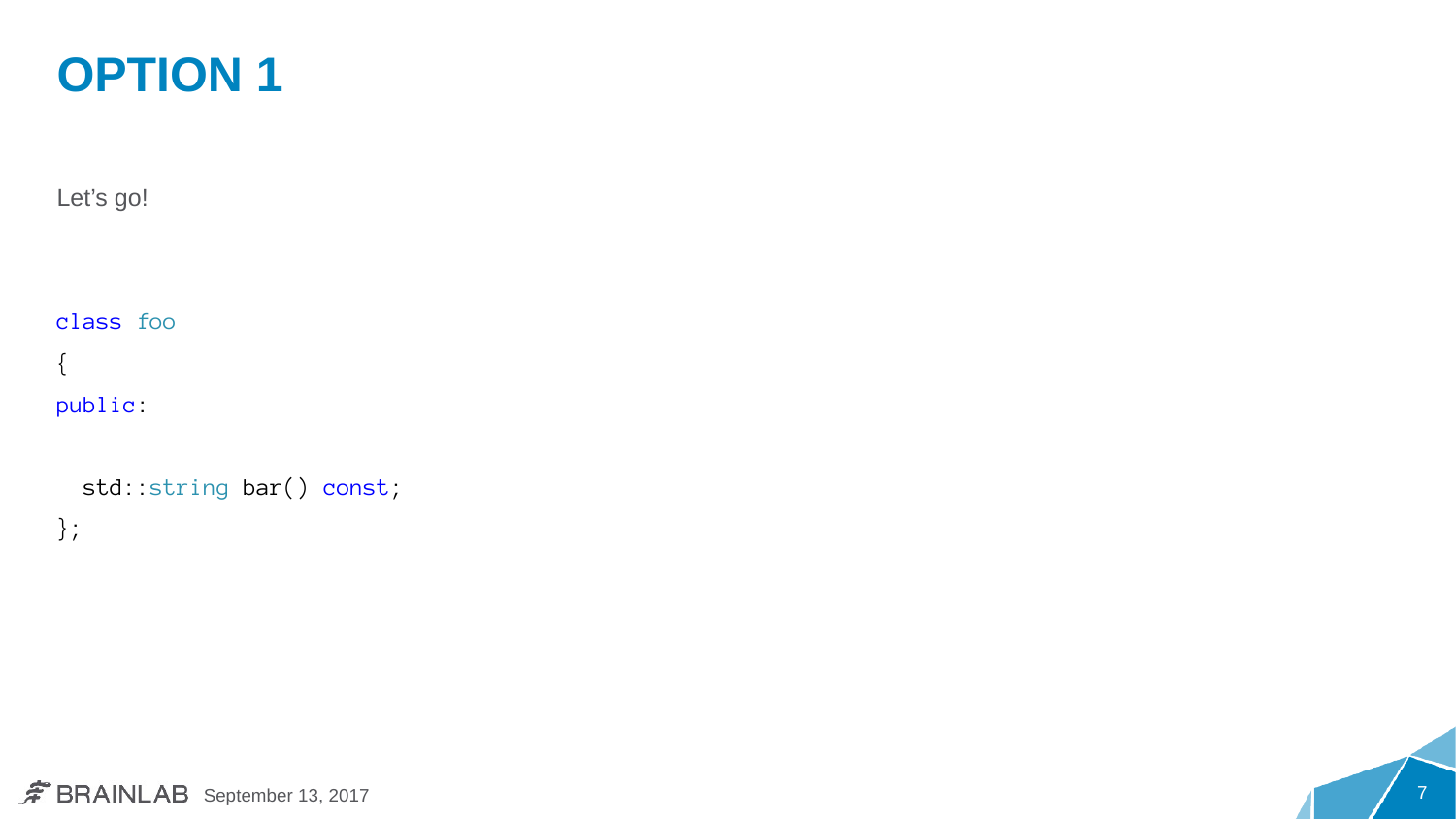

# Option 1
Let’s go!

class foo
{
public:

  std::string bar() const;
};